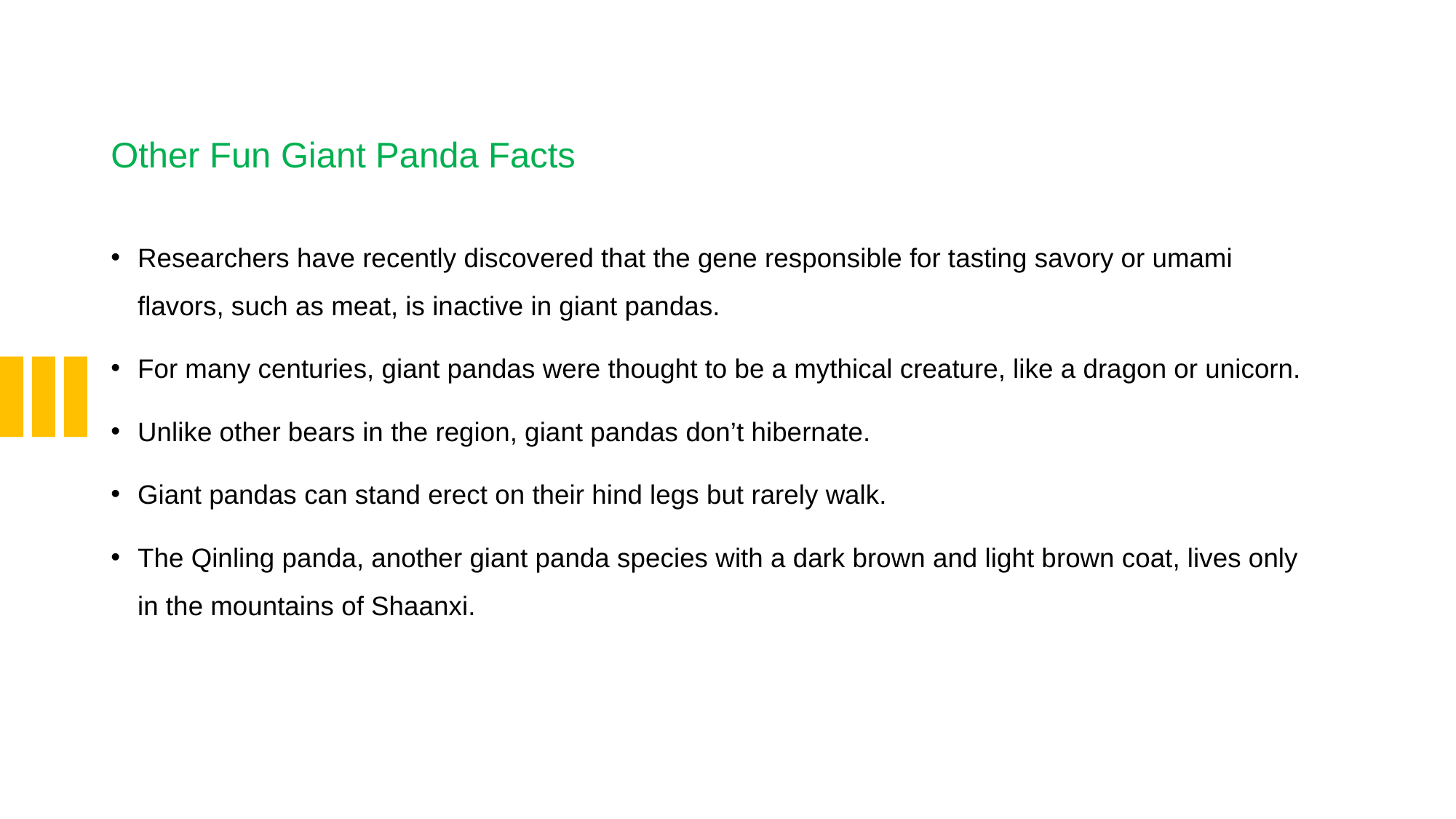

Other Fun Giant Panda Facts

Researchers have recently discovered that the gene responsible for tasting savory or umami flavors, such as meat, is inactive in giant pandas.
For many centuries, giant pandas were thought to be a mythical creature, like a dragon or unicorn.
Unlike other bears in the region, giant pandas don’t hibernate.
Giant pandas can stand erect on their hind legs but rarely walk.
The Qinling panda, another giant panda species with a dark brown and light brown coat, lives only in the mountains of Shaanxi.